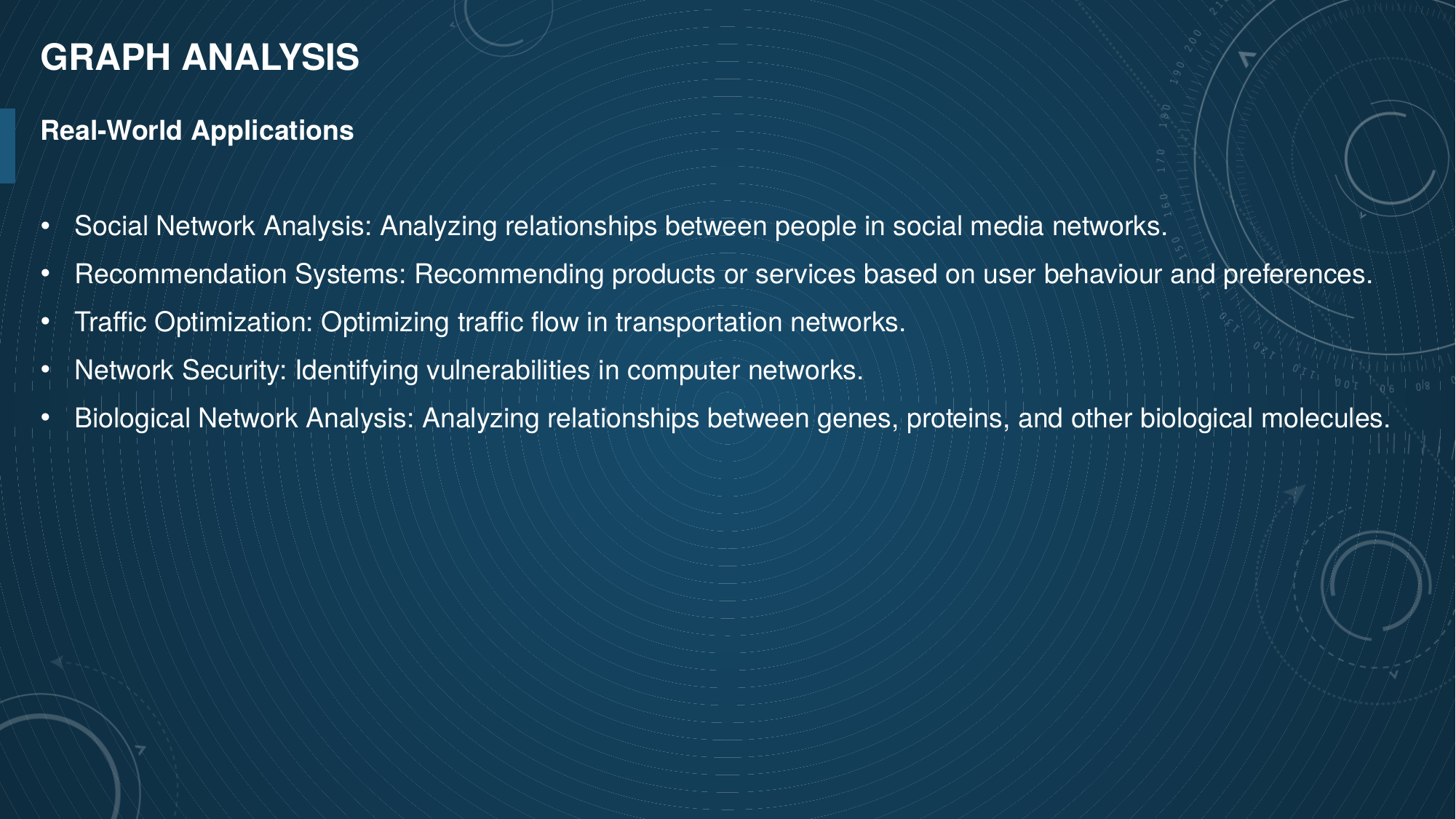

# Graph analysis
Real-World Applications

Social Network Analysis: Analyzing relationships between people in social media networks.
Recommendation Systems: Recommending products or services based on user behaviour and preferences.
Traffic Optimization: Optimizing traffic flow in transportation networks.
Network Security: Identifying vulnerabilities in computer networks.
Biological Network Analysis: Analyzing relationships between genes, proteins, and other biological molecules.